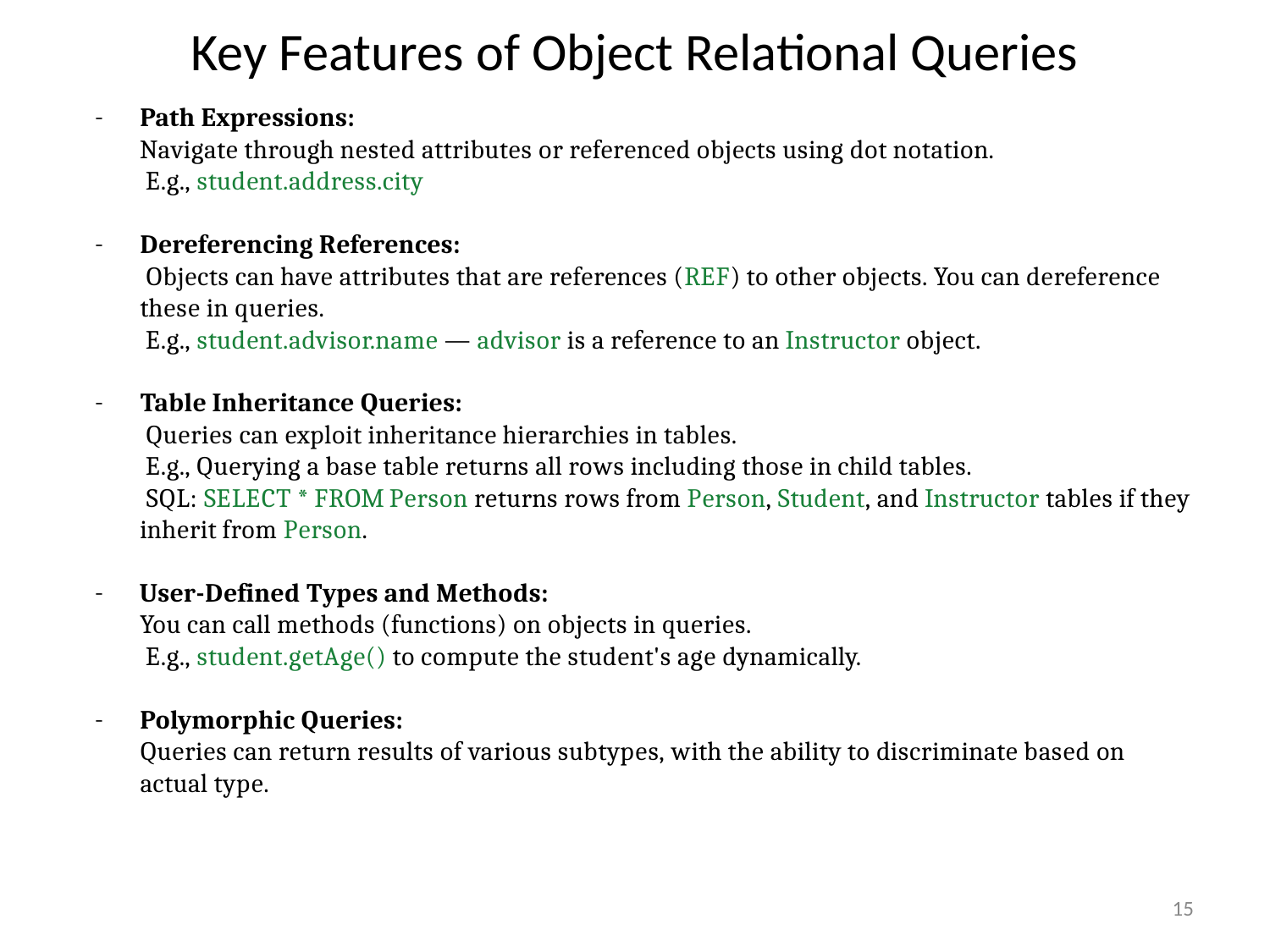

# Key Features of Object Relational Queries
Path Expressions:
Navigate through nested attributes or referenced objects using dot notation.
 E.g., student.address.city
Dereferencing References:
 Objects can have attributes that are references (REF) to other objects. You can dereference these in queries.
 E.g., student.advisor.name — advisor is a reference to an Instructor object.
Table Inheritance Queries:
 Queries can exploit inheritance hierarchies in tables.
 E.g., Querying a base table returns all rows including those in child tables.
 SQL: SELECT * FROM Person returns rows from Person, Student, and Instructor tables if they inherit from Person.
User-Defined Types and Methods:
You can call methods (functions) on objects in queries.
 E.g., student.getAge() to compute the student's age dynamically.
Polymorphic Queries:
Queries can return results of various subtypes, with the ability to discriminate based on actual type.

15